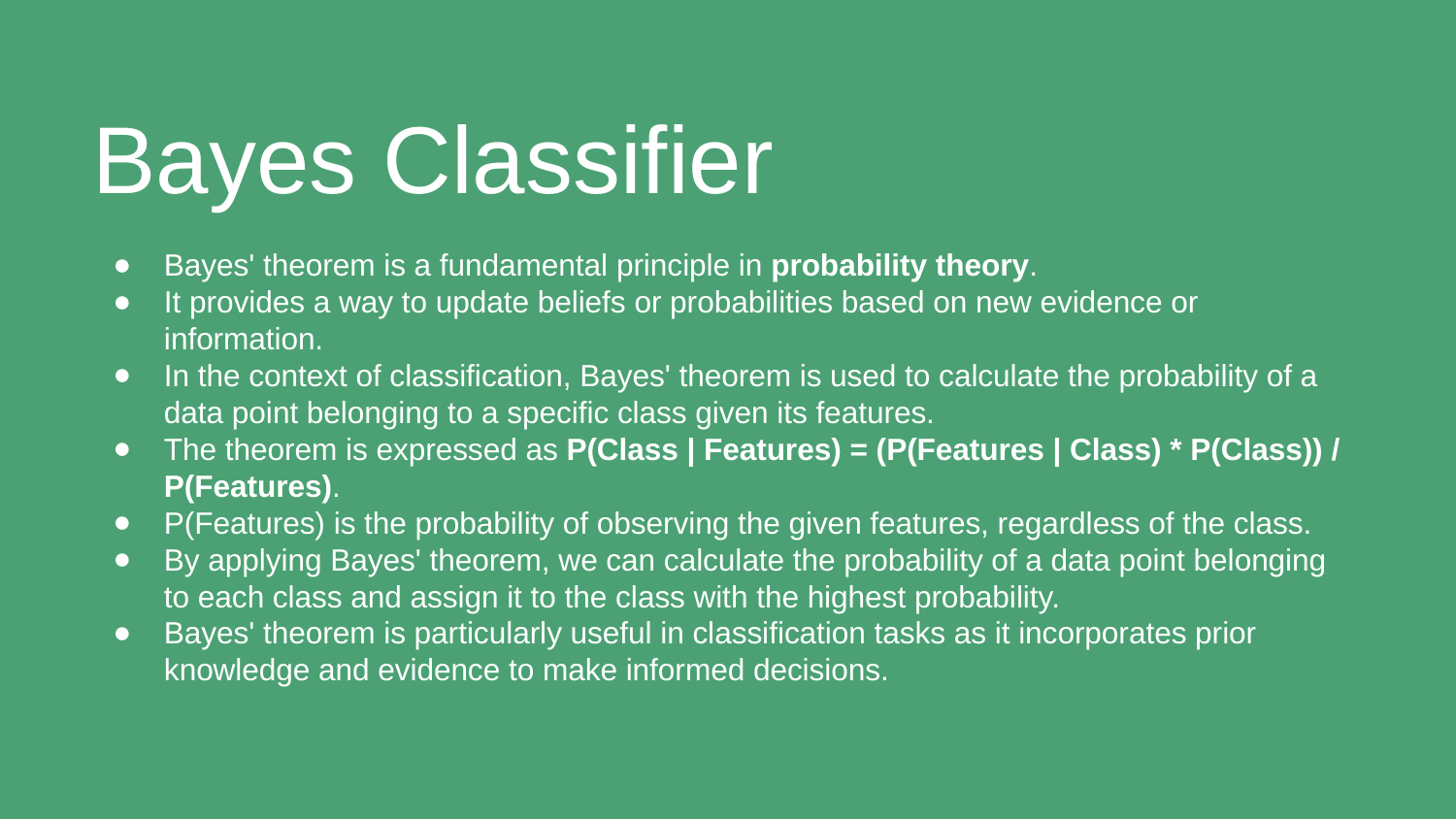

# Bayes Classifier

Bayes' theorem is a fundamental principle in probability theory.
It provides a way to update beliefs or probabilities based on new evidence or information.
In the context of classification, Bayes' theorem is used to calculate the probability of a data point belonging to a specific class given its features.
The theorem is expressed as P(Class | Features) = (P(Features | Class) * P(Class)) / P(Features).
P(Features) is the probability of observing the given features, regardless of the class.
By applying Bayes' theorem, we can calculate the probability of a data point belonging to each class and assign it to the class with the highest probability.
Bayes' theorem is particularly useful in classification tasks as it incorporates prior knowledge and evidence to make informed decisions.